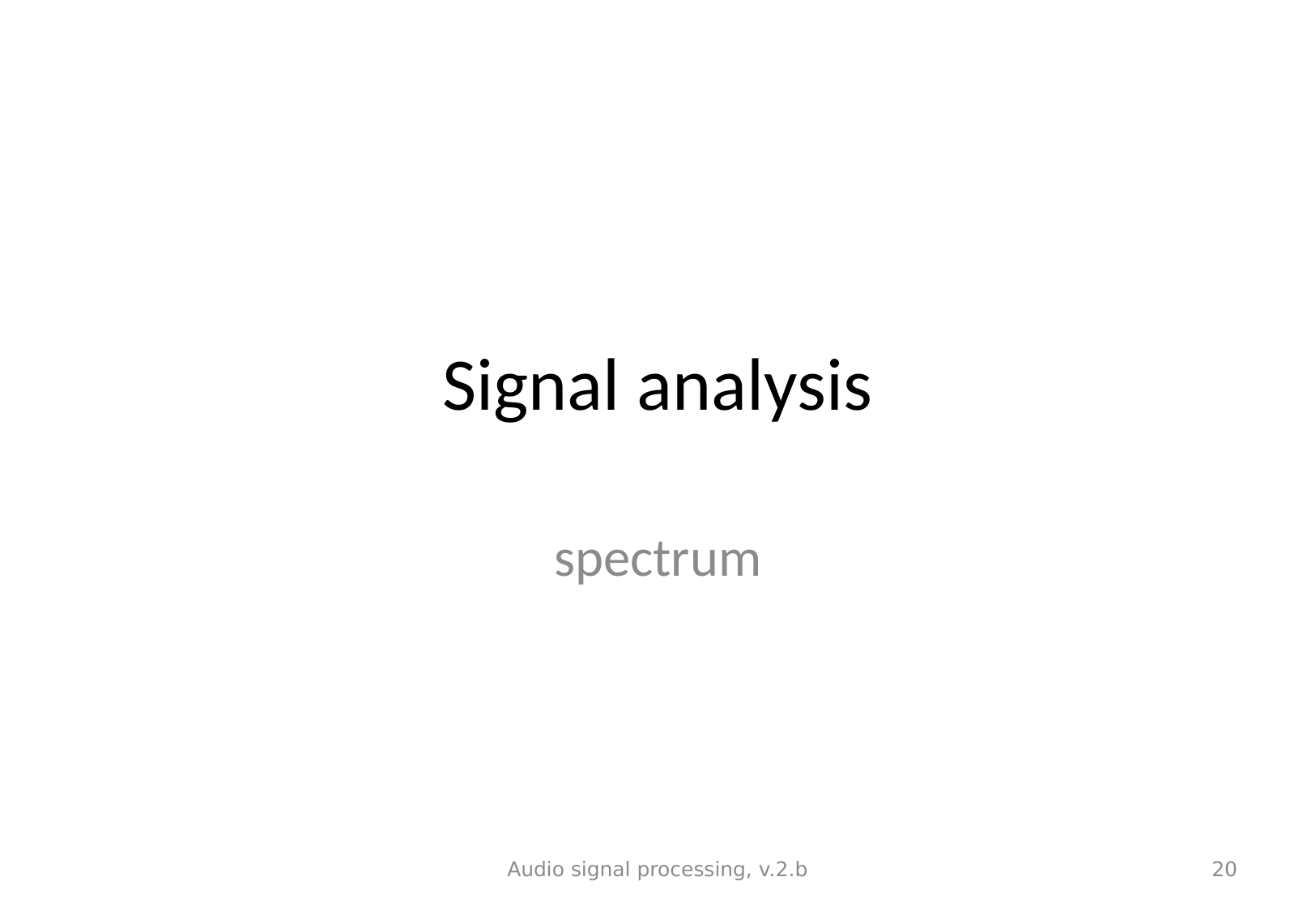

# Signal analysis
spectrum
Audio signal processing, v.2.b
20